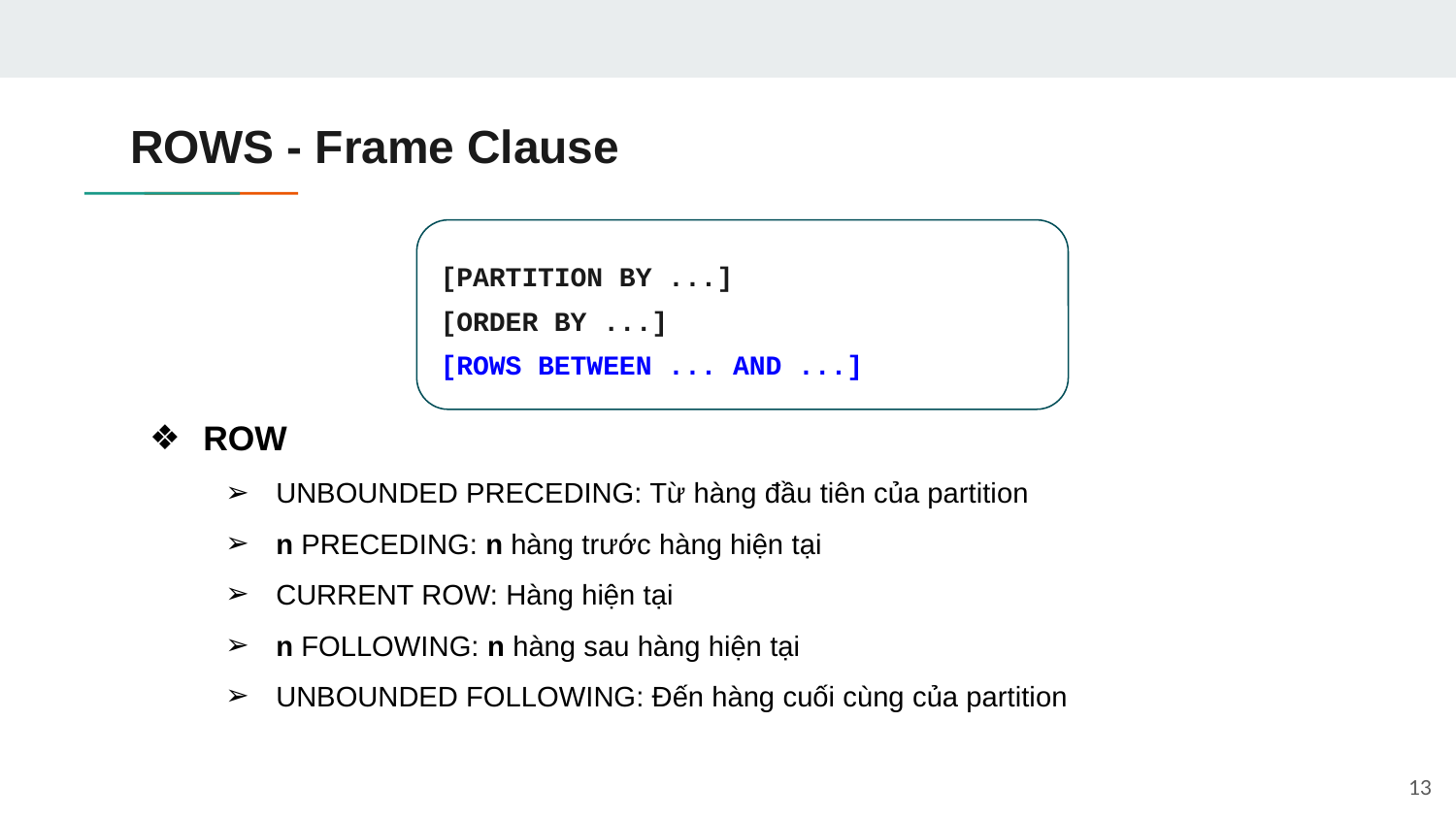

# ROWS - Frame Clause
[PARTITION BY ...]
[ORDER BY ...]
[ROWS BETWEEN ... AND ...]

ROW
UNBOUNDED PRECEDING: Từ hàng đầu tiên của partition
n PRECEDING: n hàng trước hàng hiện tại
CURRENT ROW: Hàng hiện tại
n FOLLOWING: n hàng sau hàng hiện tại
UNBOUNDED FOLLOWING: Đến hàng cuối cùng của partition

13